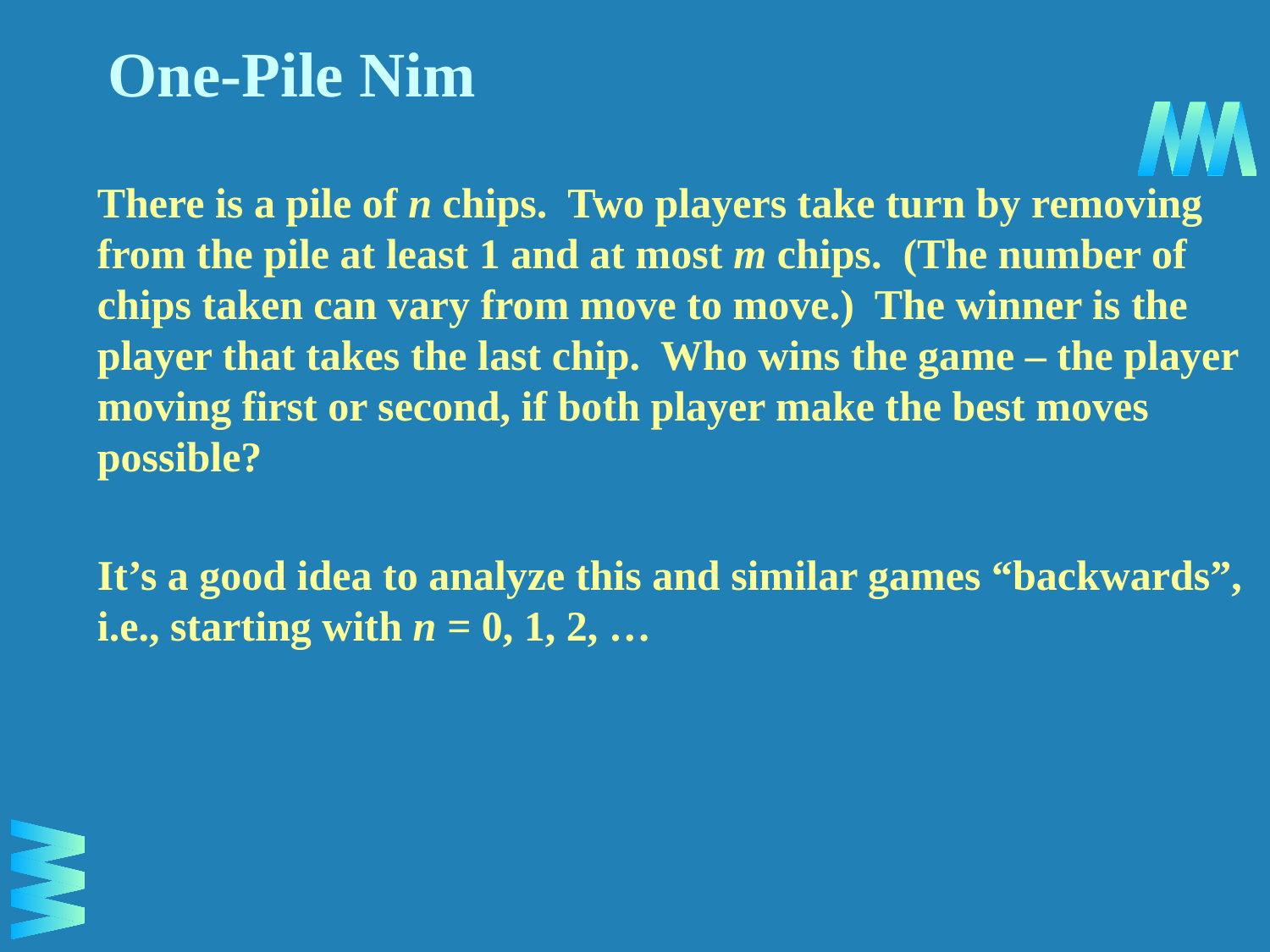

# One-Pile Nim
There is a pile of n chips.  Two players take turn by removing from the pile at least 1 and at most m chips.  (The number of chips taken can vary from move to move.)  The winner is the player that takes the last chip.  Who wins the game – the player moving first or second, if both player make the best moves possible?

It’s a good idea to analyze this and similar games “backwards”, i.e., starting with n = 0, 1, 2, …
A. Levitin “Introduction to the Design & Analysis of Algorithms,” 3rd ed., Ch. 4 ©2012 Pearson Education, Inc. Upper Saddle River, NJ. All Rights Reserved.
28